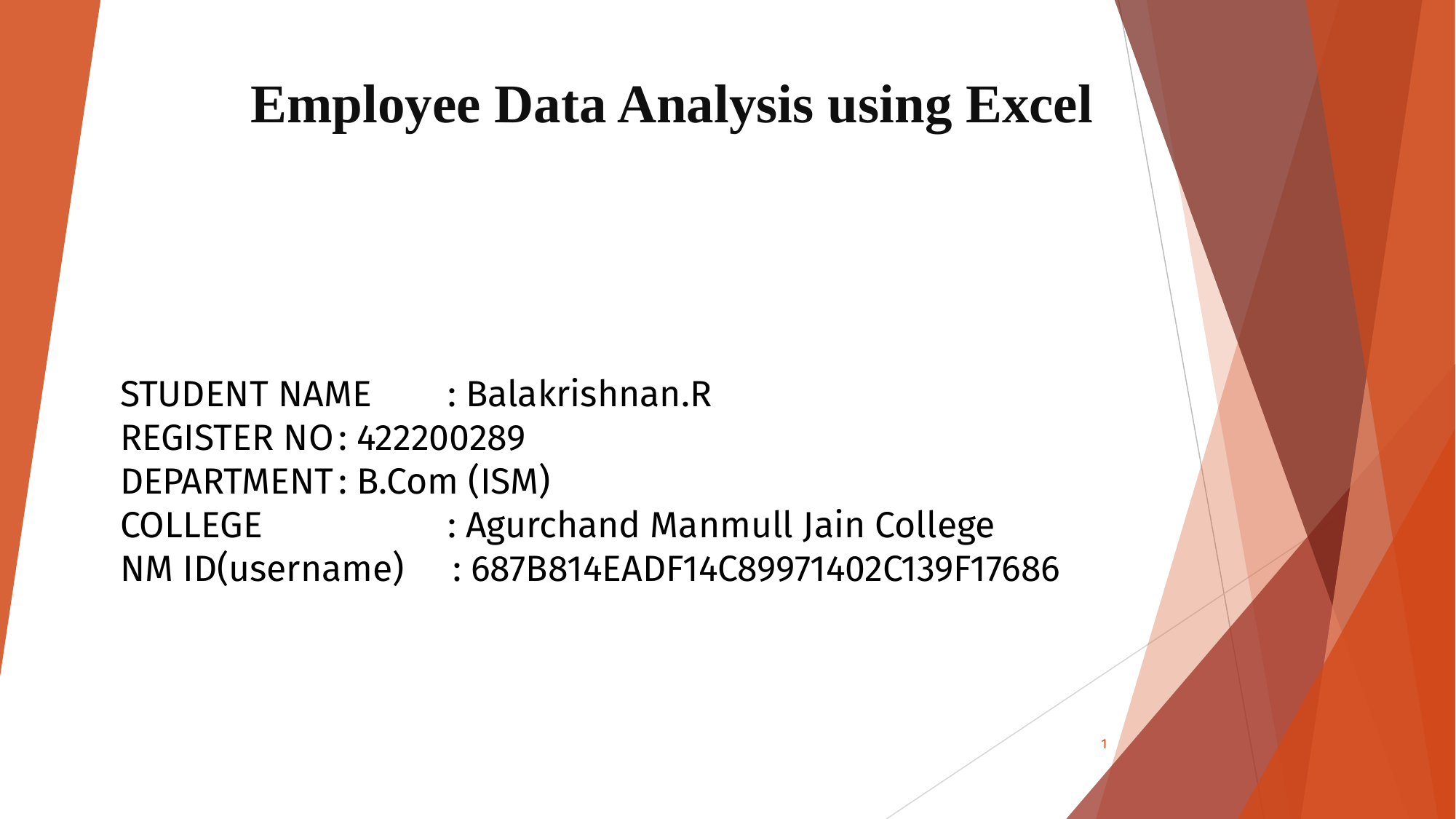

# Employee Data Analysis using Excel
STUDENT NAME	: Balakrishnan.R
REGISTER NO	: 422200289
DEPARTMENT	: B.Com (ISM)
COLLEGE		: Agurchand Manmull Jain College
NM ID(username)     : 687B814EADF14C89971402C139F17686
1